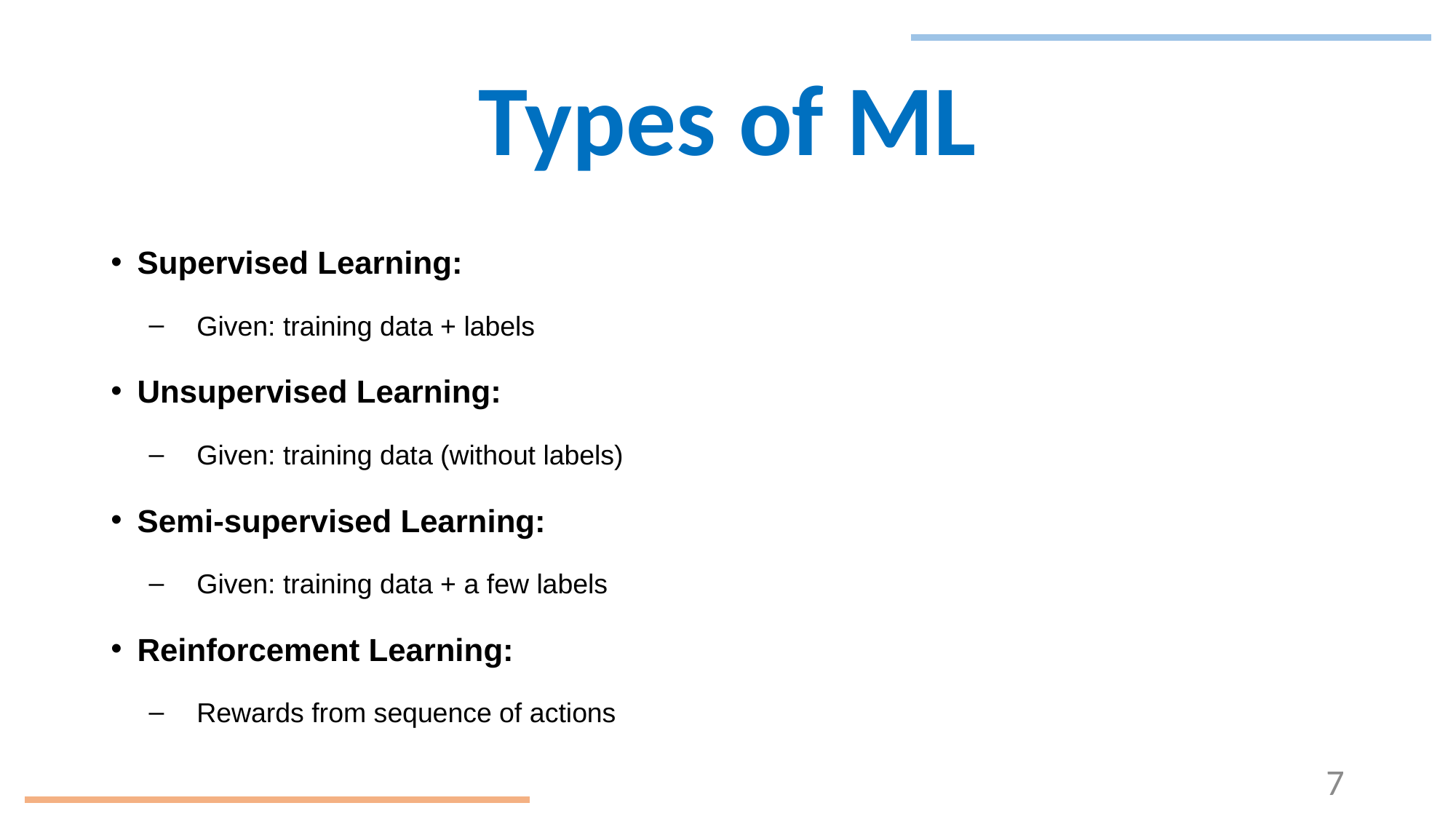

# Types of ML
Supervised Learning:
Given: training data + labels
Unsupervised Learning:
Given: training data (without labels)
Semi-supervised Learning:
Given: training data + a few labels
Reinforcement Learning:
Rewards from sequence of actions
7